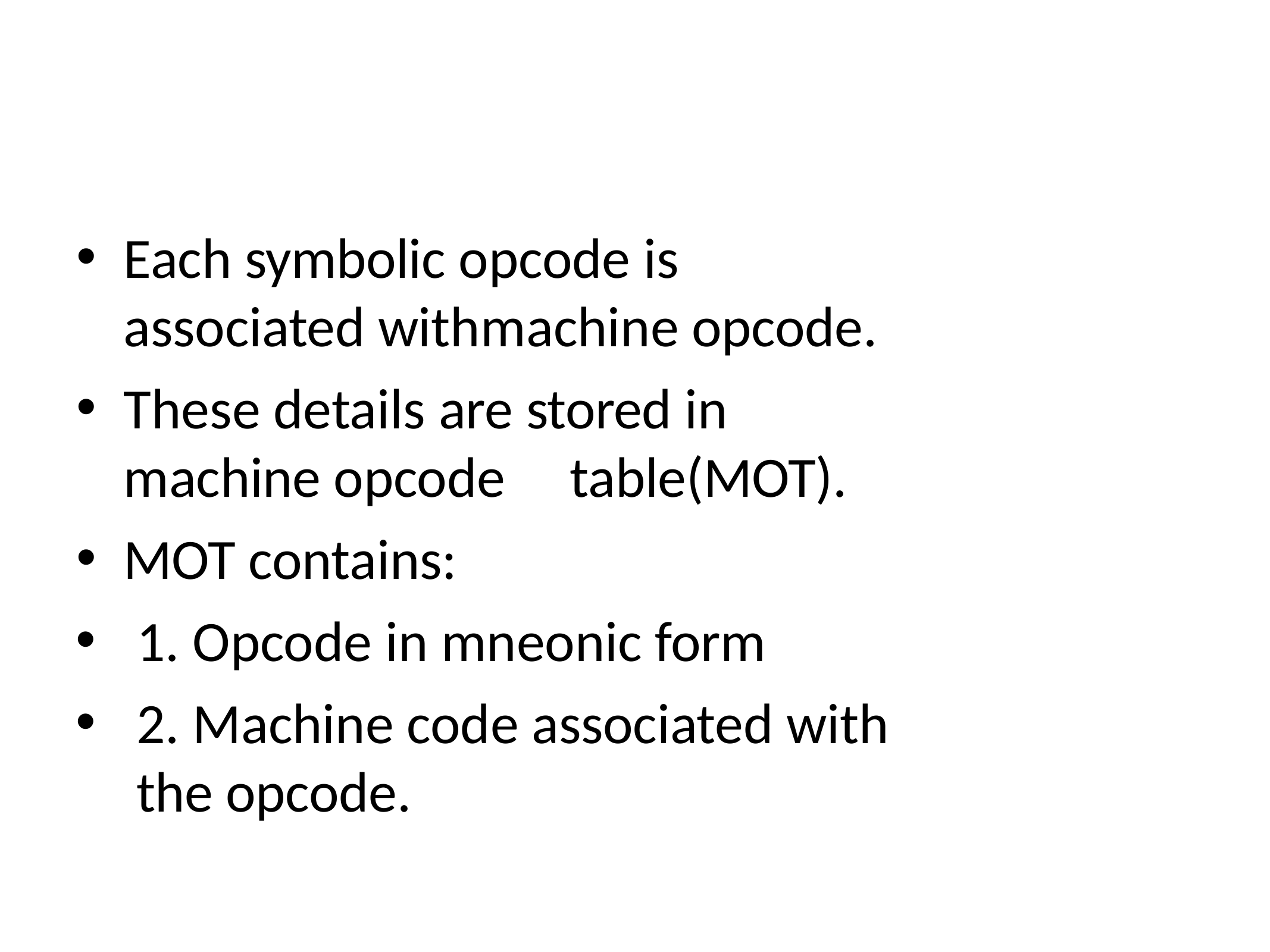

Each symbolic opcode is associated with	machine opcode.
These details are stored in machine opcode	table(MOT).
MOT contains:
1. Opcode in mneonic form
2. Machine code associated with the opcode.